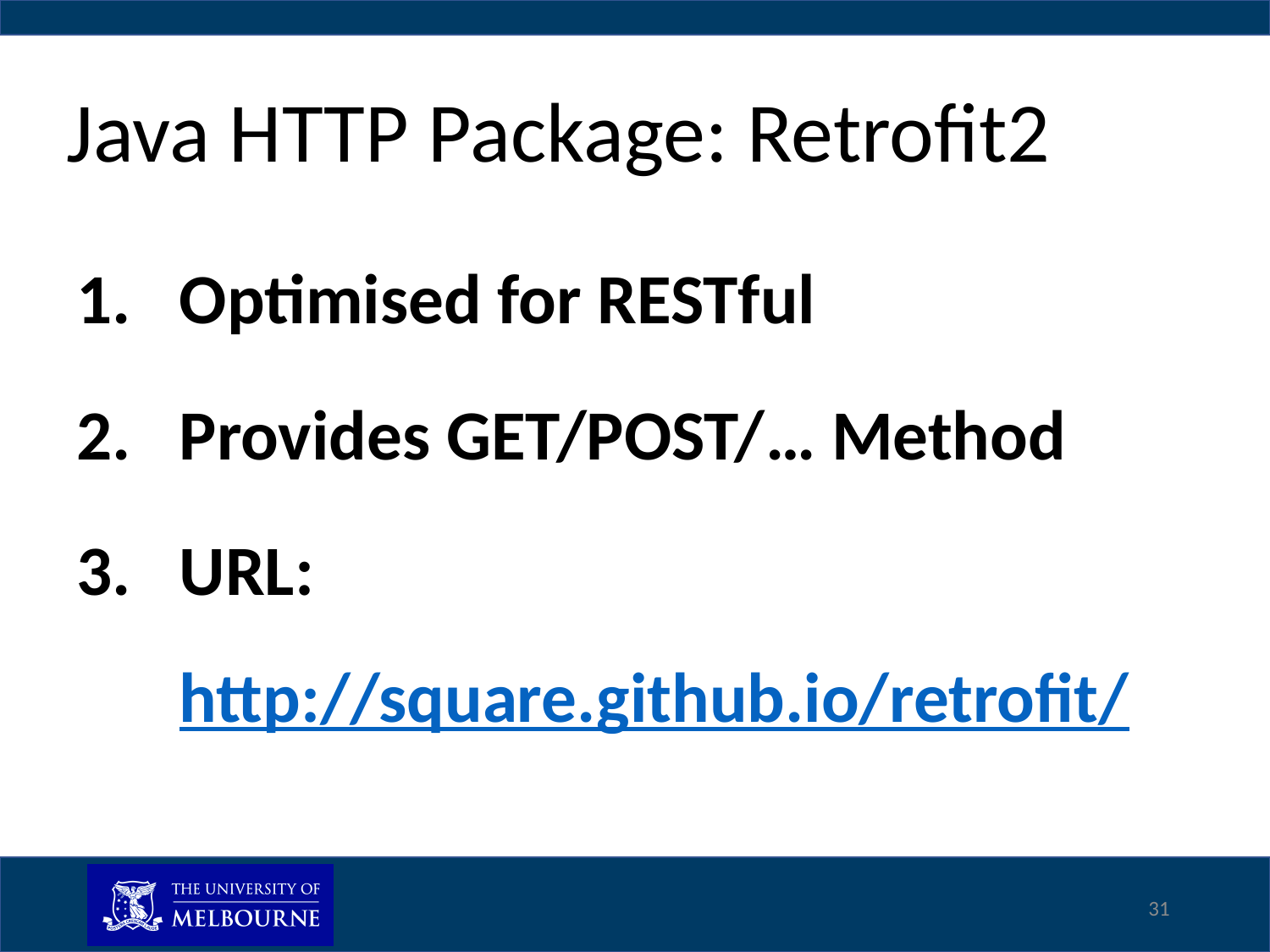

# Java HTTP Package: Retrofit2
Optimised for RESTful
Provides GET/POST/… Method
URL: http://square.github.io/retrofit/

31